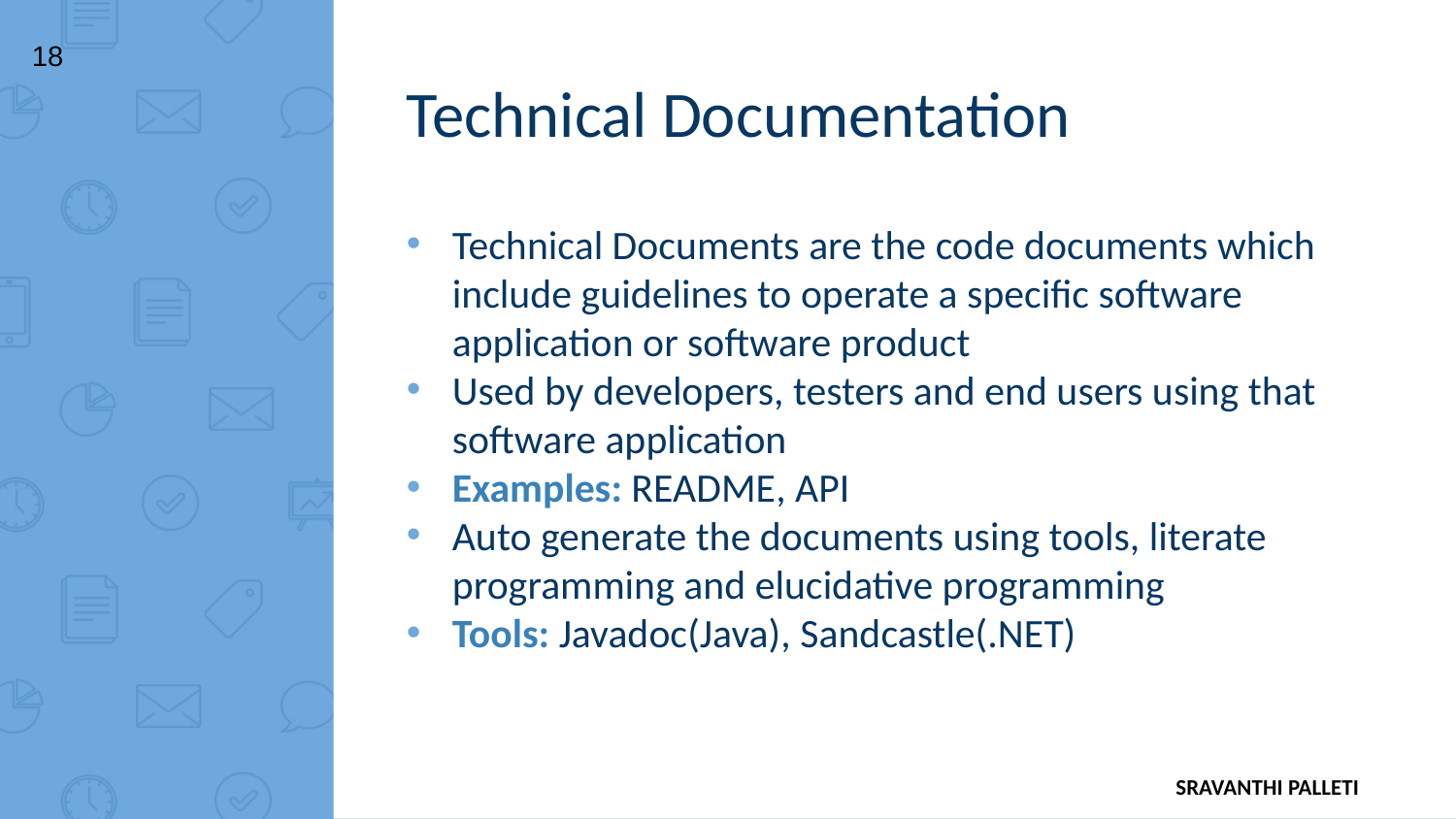

18
Technical Documentation
Technical Documents are the code documents which include guidelines to operate a specific software application or software product
Used by developers, testers and end users using that software application
Examples: README, API
Auto generate the documents using tools, literate programming and elucidative programming
Tools: Javadoc(Java), Sandcastle(.NET)

SRAVANTHI PALLETI